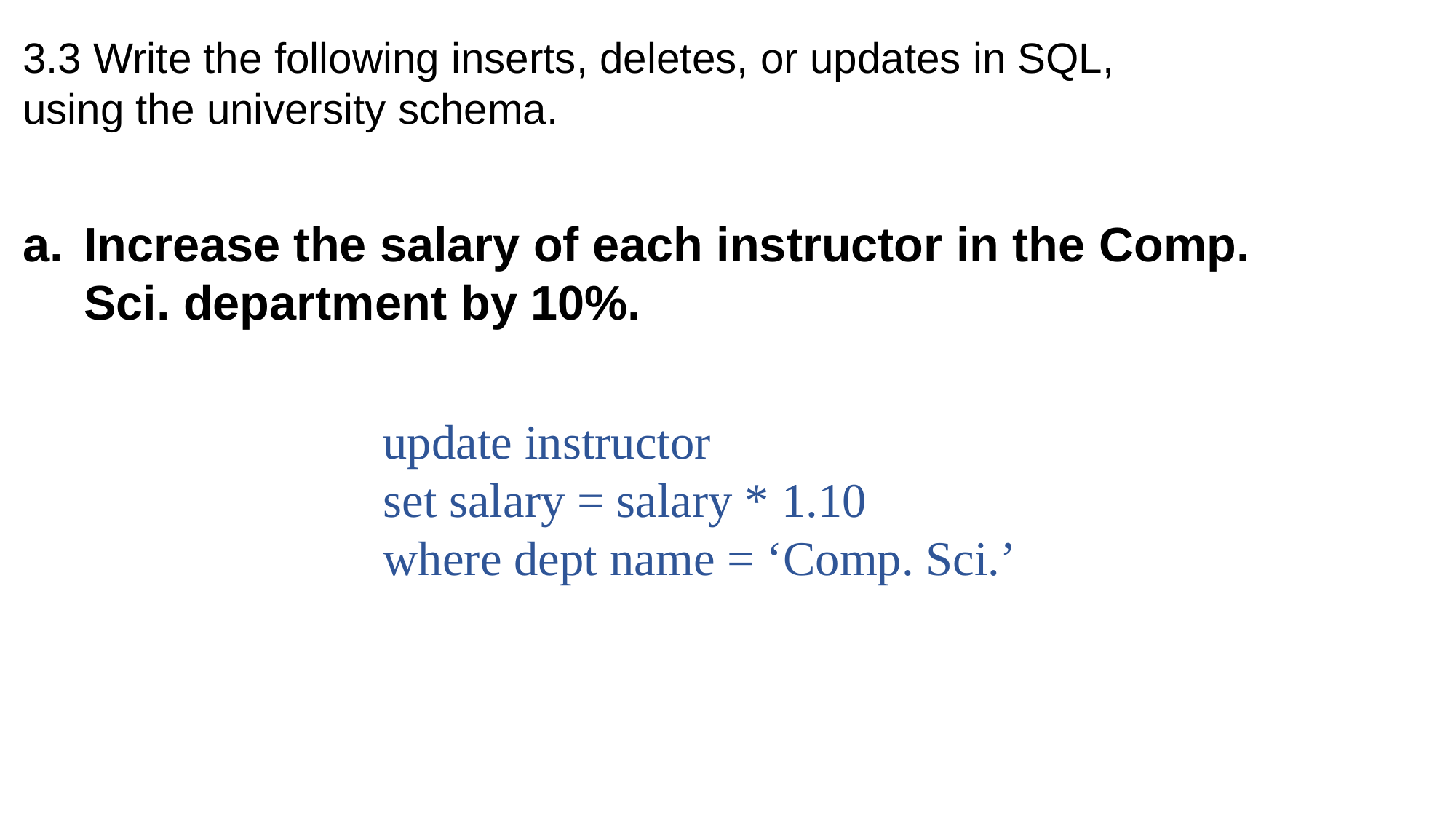

3.3 Write the following inserts, deletes, or updates in SQL, using the university schema.
Increase the salary of each instructor in the Comp. Sci. department by 10%.
update instructor
set salary = salary * 1.10
where dept name = ‘Comp. Sci.’